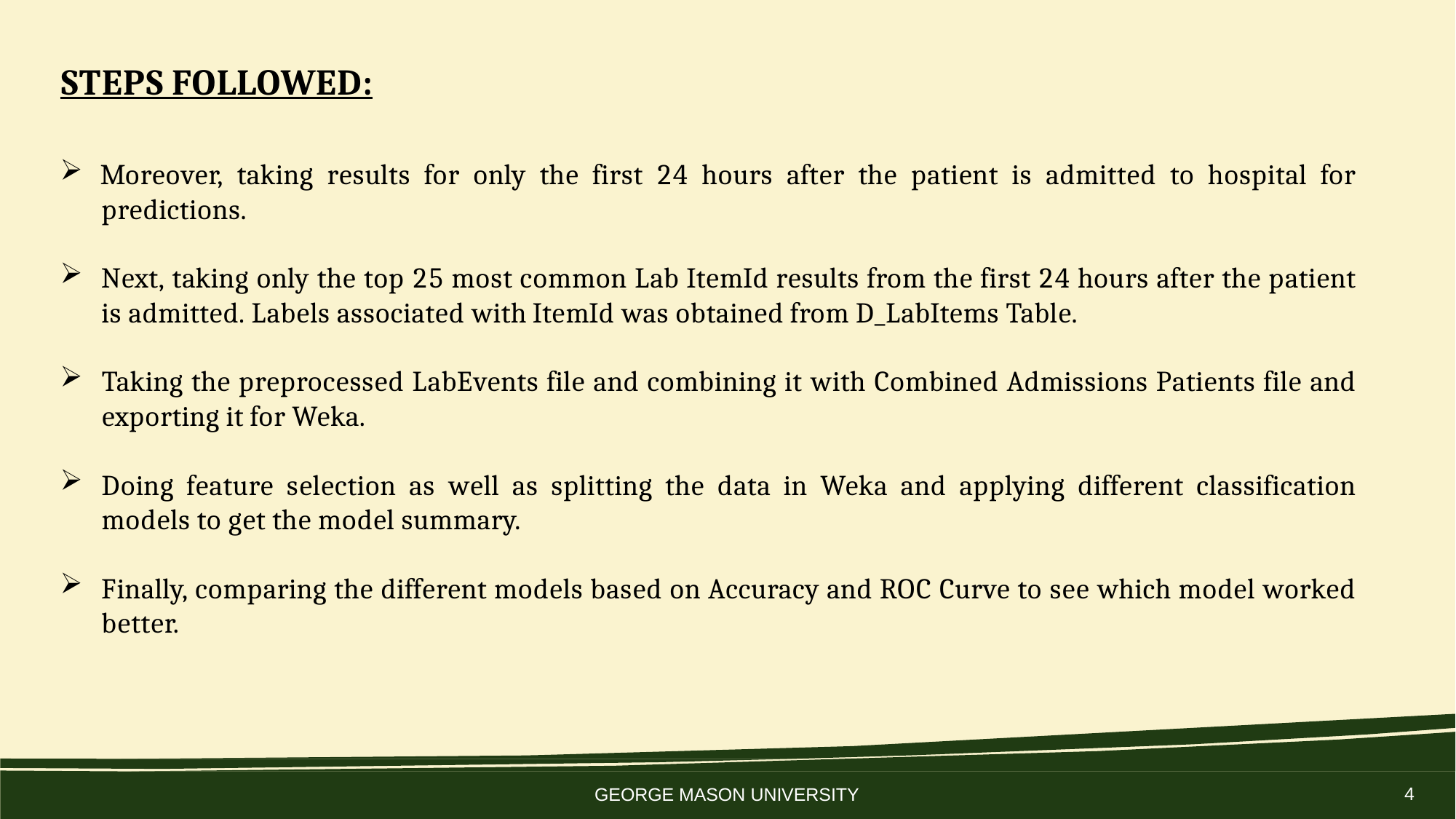

# STEPS FOLLOWED:
Moreover, taking results for only the first 24 hours after the patient is admitted to hospital for predictions.

Next, taking only the top 25 most common Lab ItemId results from the first 24 hours after the patient is admitted. Labels associated with ItemId was obtained from D_LabItems Table.

Taking the preprocessed LabEvents file and combining it with Combined Admissions Patients file and exporting it for Weka.

Doing feature selection as well as splitting the data in Weka and applying different classification models to get the model summary.

Finally, comparing the different models based on Accuracy and ROC Curve to see which model worked better.

4
GEORGE MASON UNIVERSITY